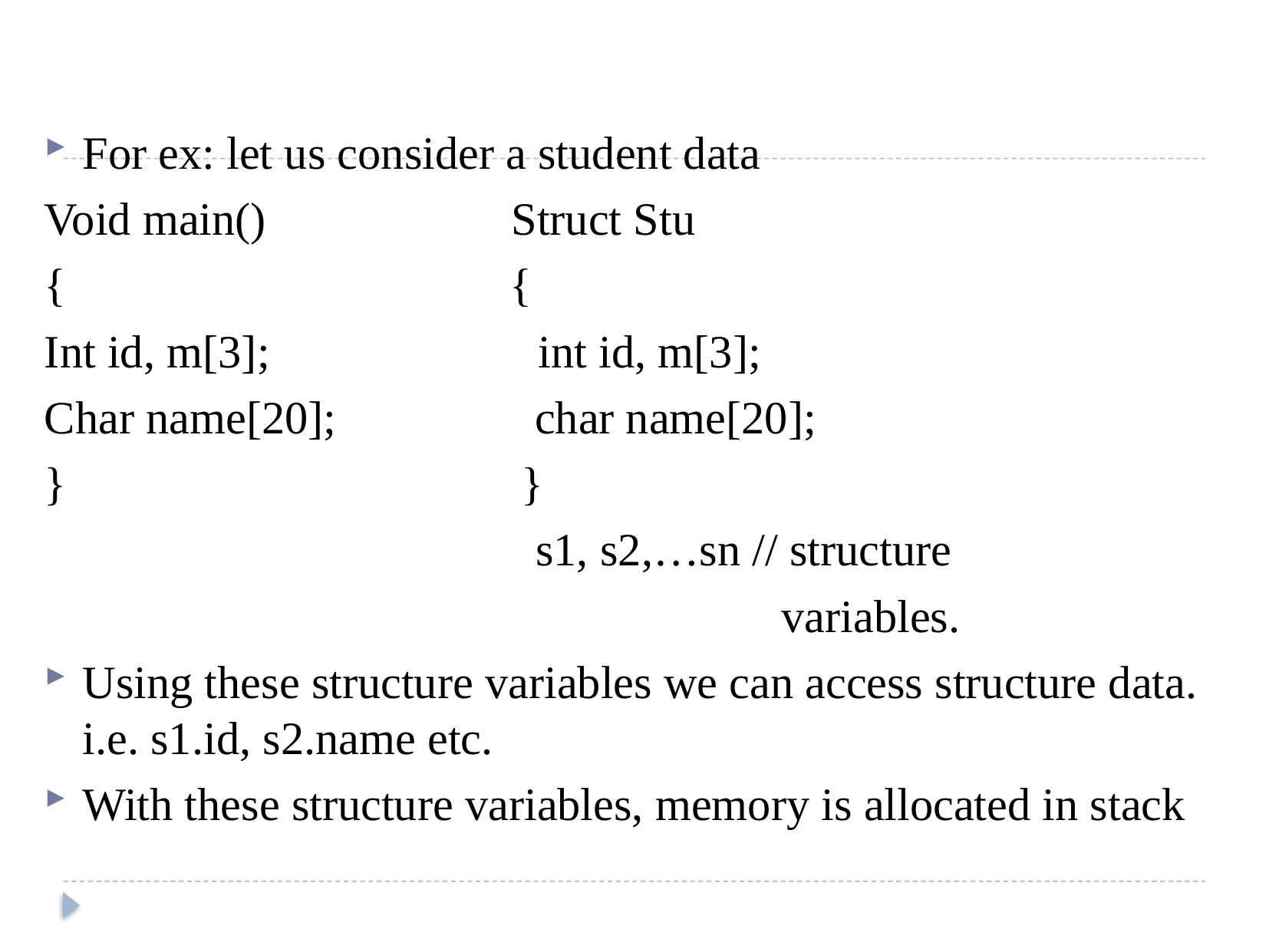

#
For ex: let us consider a student data
Void main()                     Struct Stu
{                                      {
Int id, m[3];                       int id, m[3];
Char name[20];                 char name[20];
}                                       }
                                          s1, s2,…sn // structure
                                                               variables.
Using these structure variables we can access structure data. i.e. s1.id, s2.name etc.
With these structure variables, memory is allocated in stack